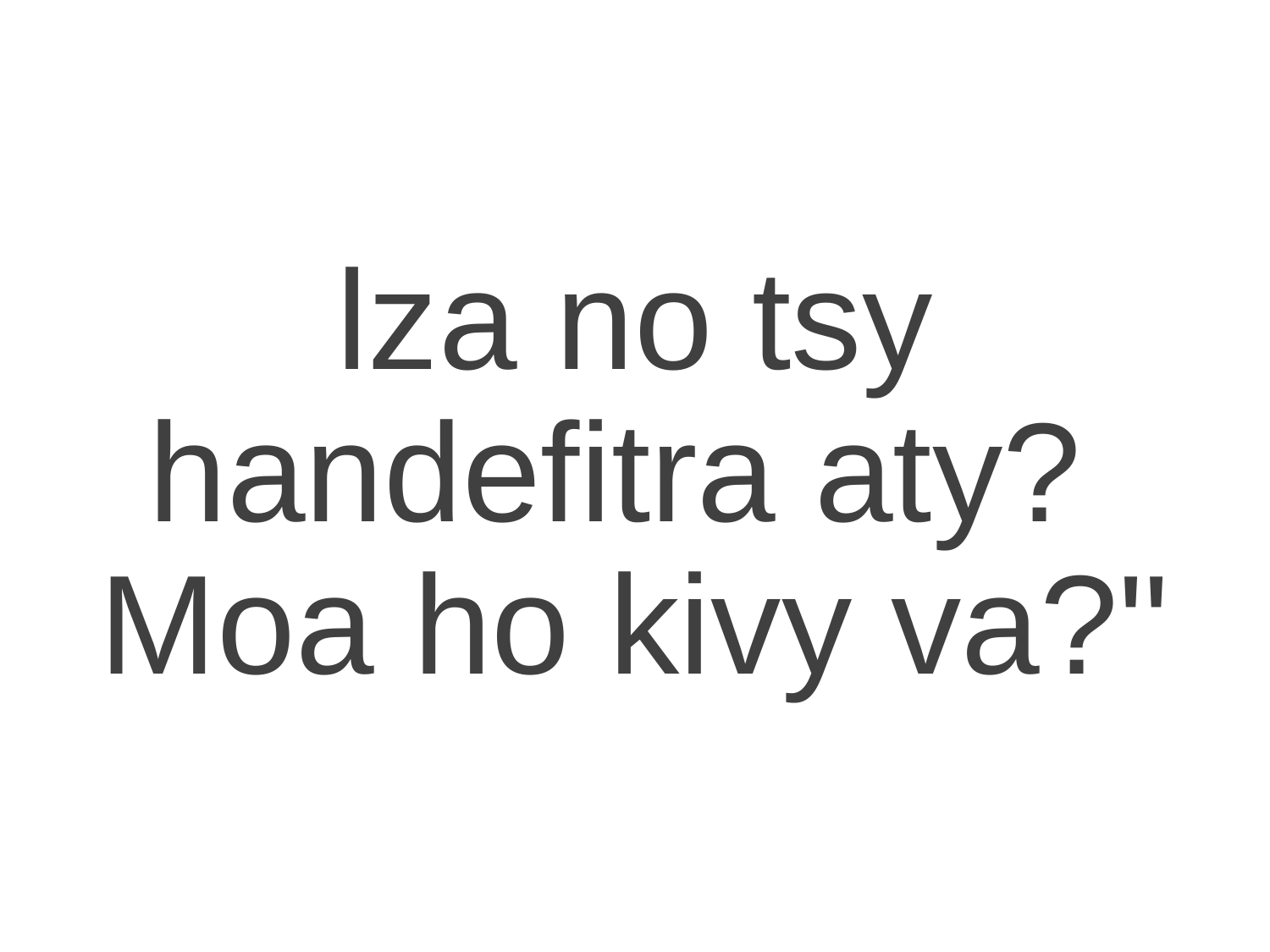

lza no tsy handefitra aty?
Moa ho kivy va?"